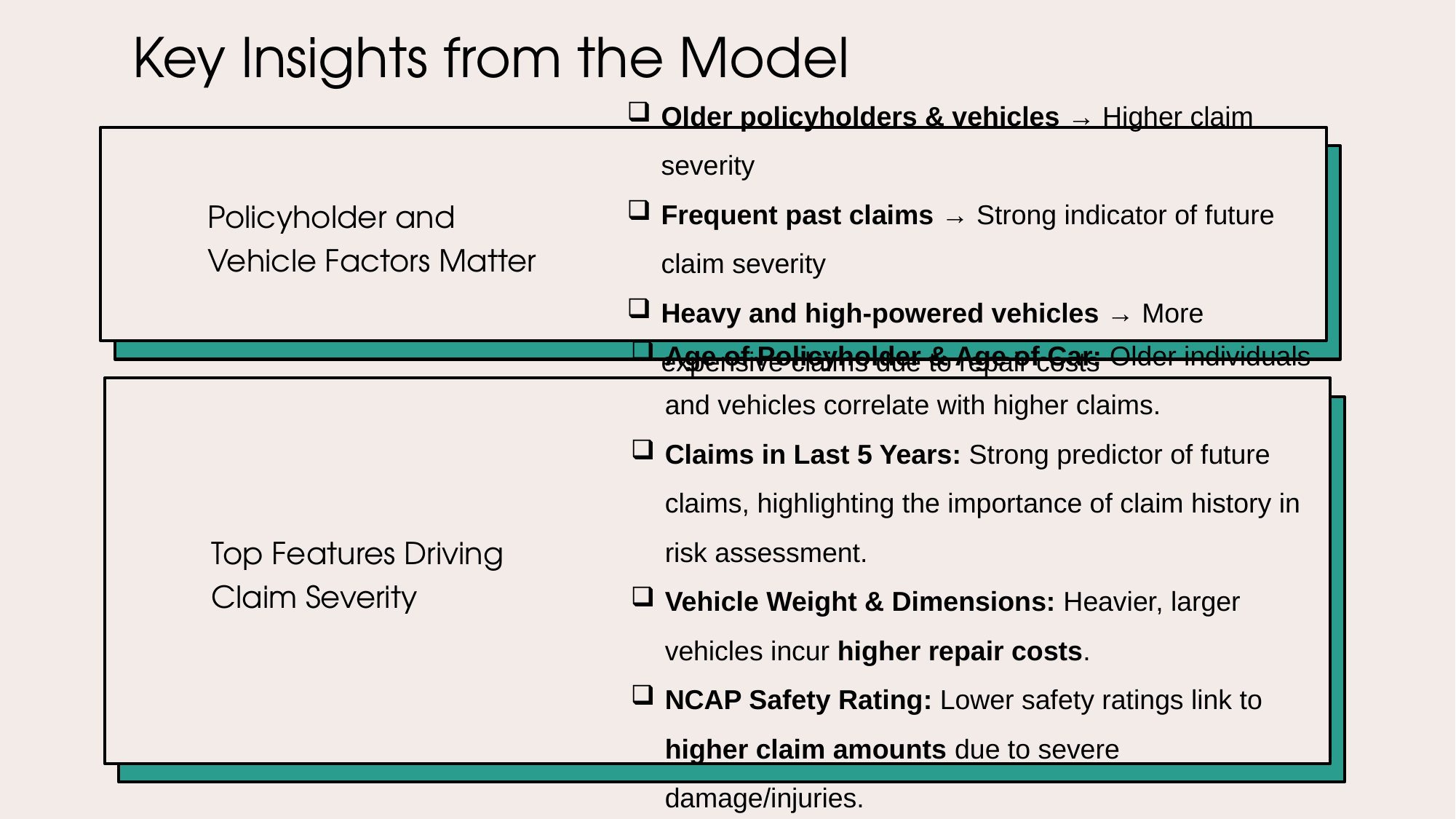

# Key Insights from the Model

Policyholder and Vehicle Factors Matter

Older policyholders & vehicles → Higher claim severity
Frequent past claims → Strong indicator of future claim severity
Heavy and high-powered vehicles → More expensive claims due to repair costs
Top Features Driving Claim Severity
Age of Policyholder & Age of Car: Older individuals and vehicles correlate with higher claims.
Claims in Last 5 Years: Strong predictor of future claims, highlighting the importance of claim history in risk assessment.
Vehicle Weight & Dimensions: Heavier, larger vehicles incur higher repair costs.
NCAP Safety Rating: Lower safety ratings link to higher claim amounts due to severe damage/injuries.